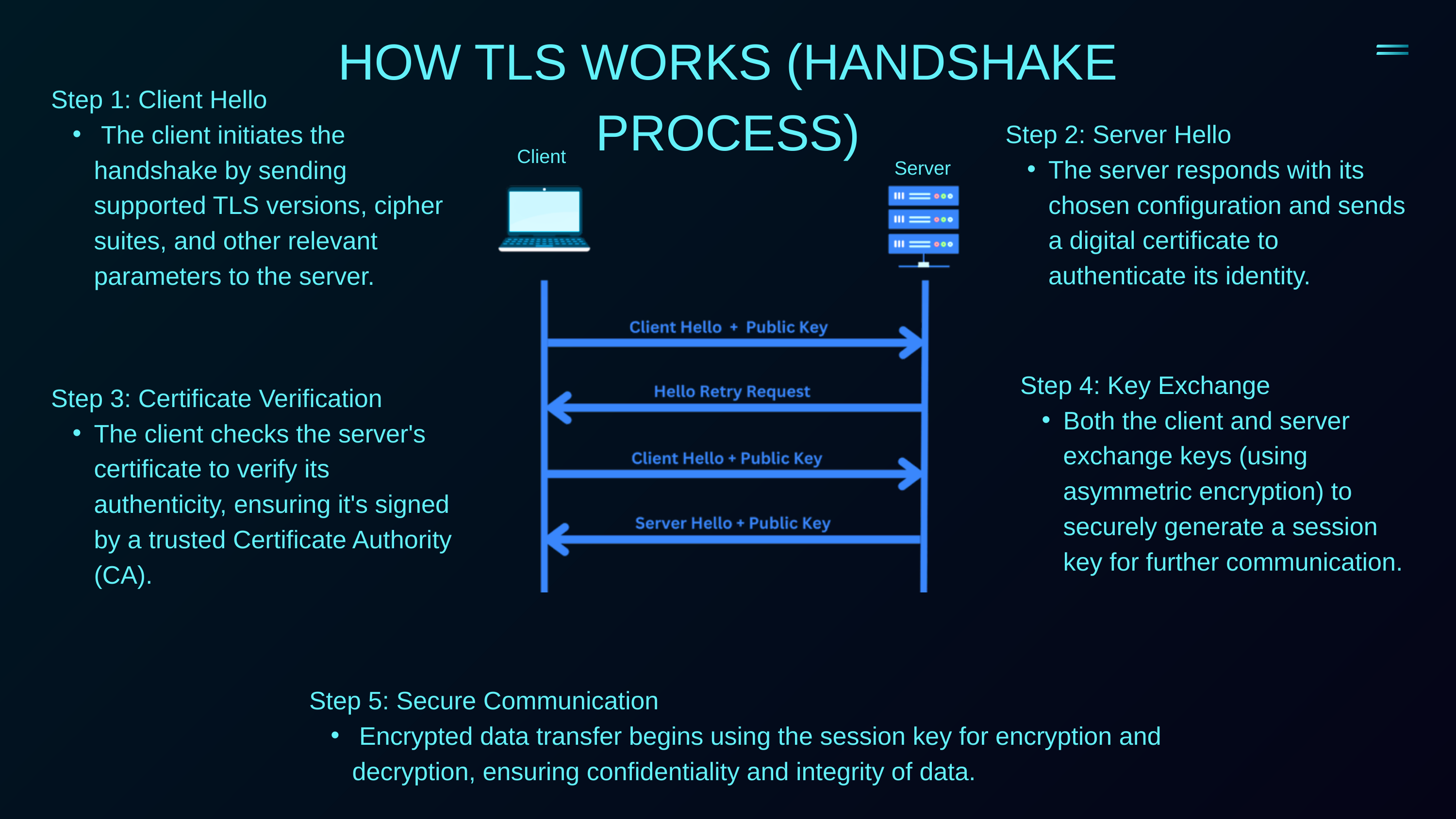

HOW TLS WORKS (HANDSHAKE PROCESS)

Step 1: Client Hello
 The client initiates the handshake by sending supported TLS versions, cipher suites, and other relevant parameters to the server.
Step 2: Server Hello
The server responds with its chosen configuration and sends a digital certificate to authenticate its identity.

Client
Server
Step 4: Key Exchange
Both the client and server exchange keys (using asymmetric encryption) to securely generate a session key for further communication.

Step 3: Certificate Verification
The client checks the server's certificate to verify its authenticity, ensuring it's signed by a trusted Certificate Authority (CA).

Step 5: Secure Communication
 Encrypted data transfer begins using the session key for encryption and decryption, ensuring confidentiality and integrity of data.